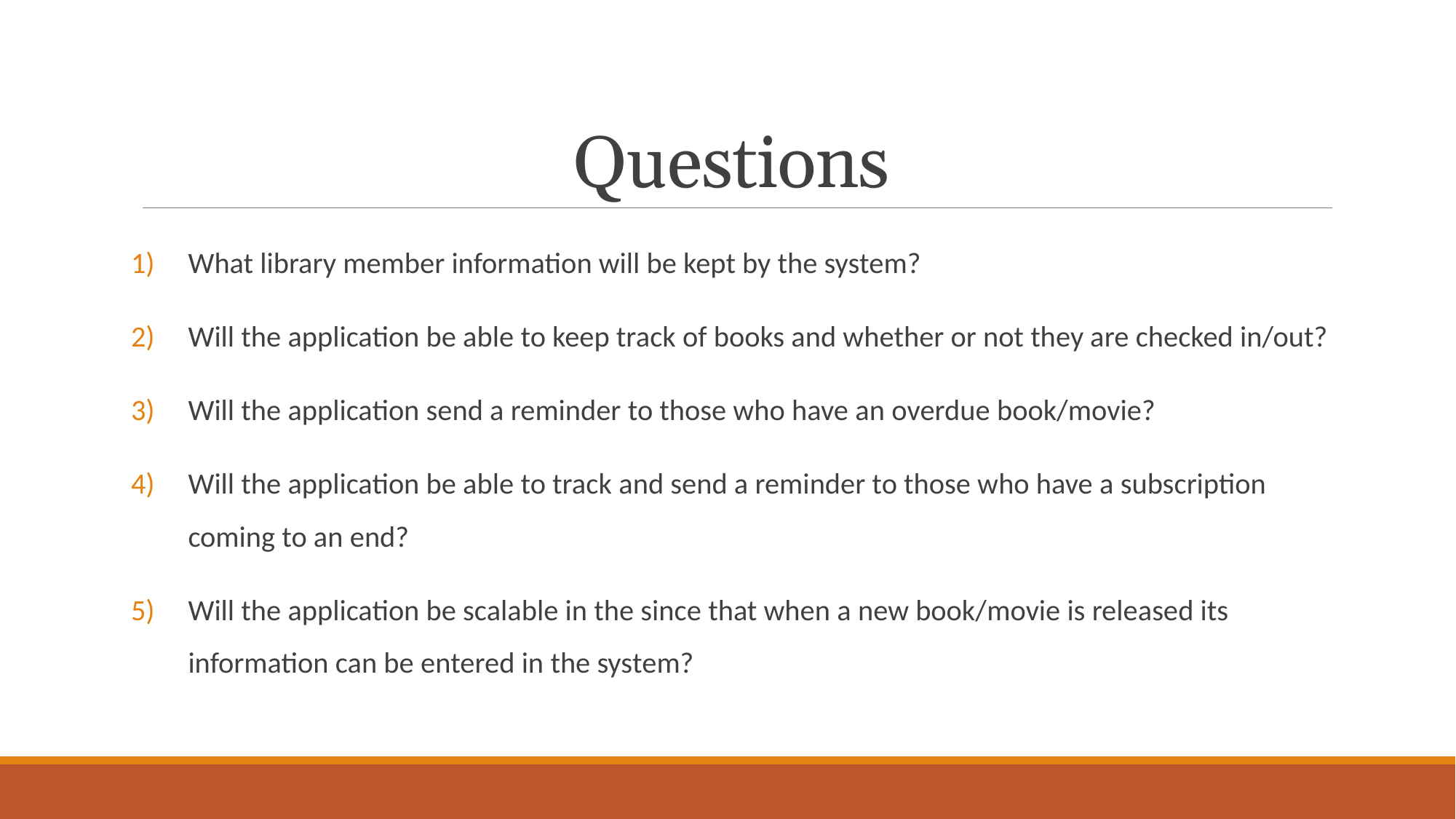

# Questions
What library member information will be kept by the system?
Will the application be able to keep track of books and whether or not they are checked in/out?
Will the application send a reminder to those who have an overdue book/movie?
Will the application be able to track and send a reminder to those who have a subscription coming to an end?
Will the application be scalable in the since that when a new book/movie is released its information can be entered in the system?